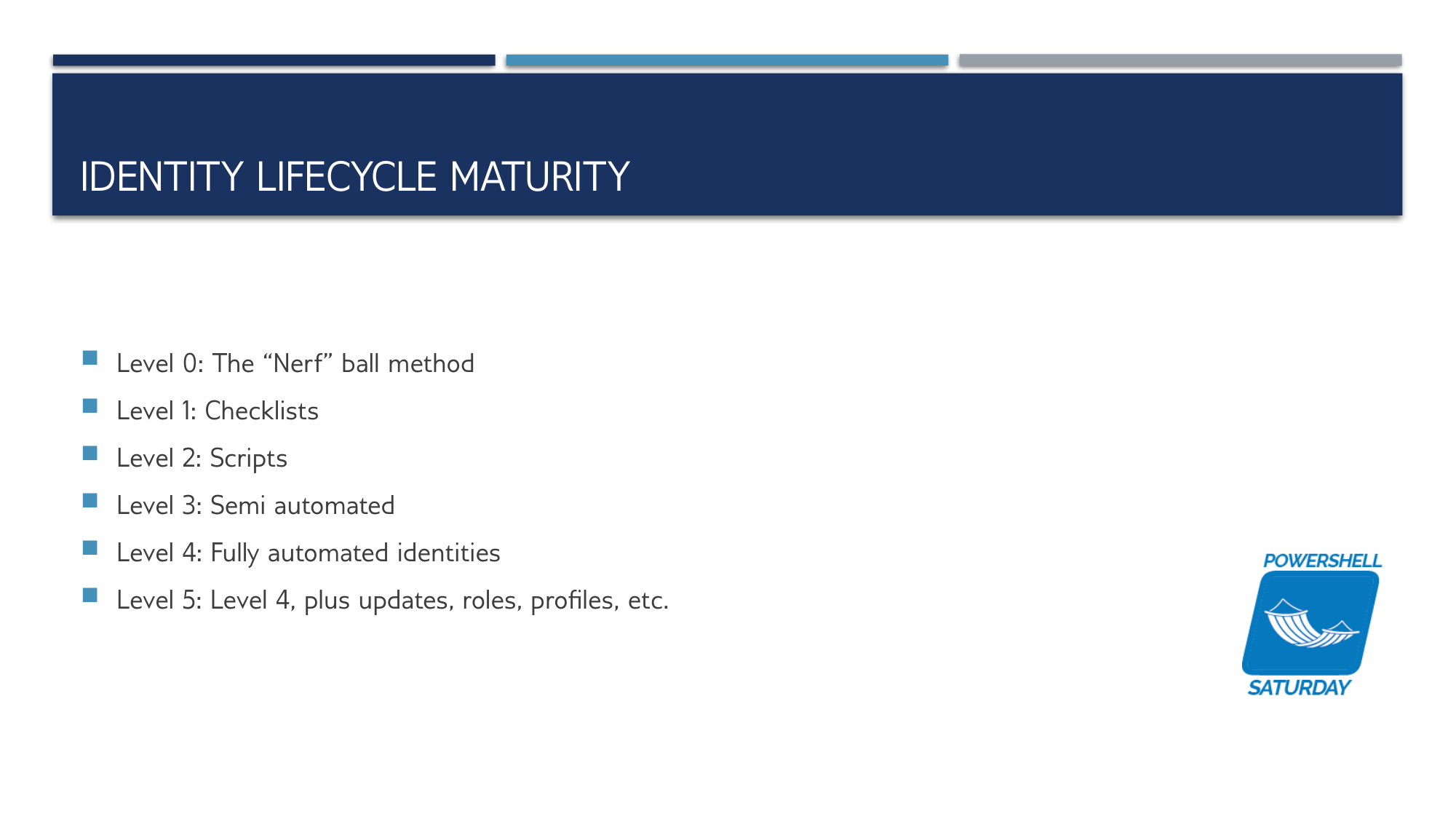

# Identity Lifecycle Maturity
Level 0: The “Nerf” ball method
Level 1: Checklists
Level 2: Scripts
Level 3: Semi automated
Level 4: Fully automated identities
Level 5: Level 4, plus updates, roles, profiles, etc.